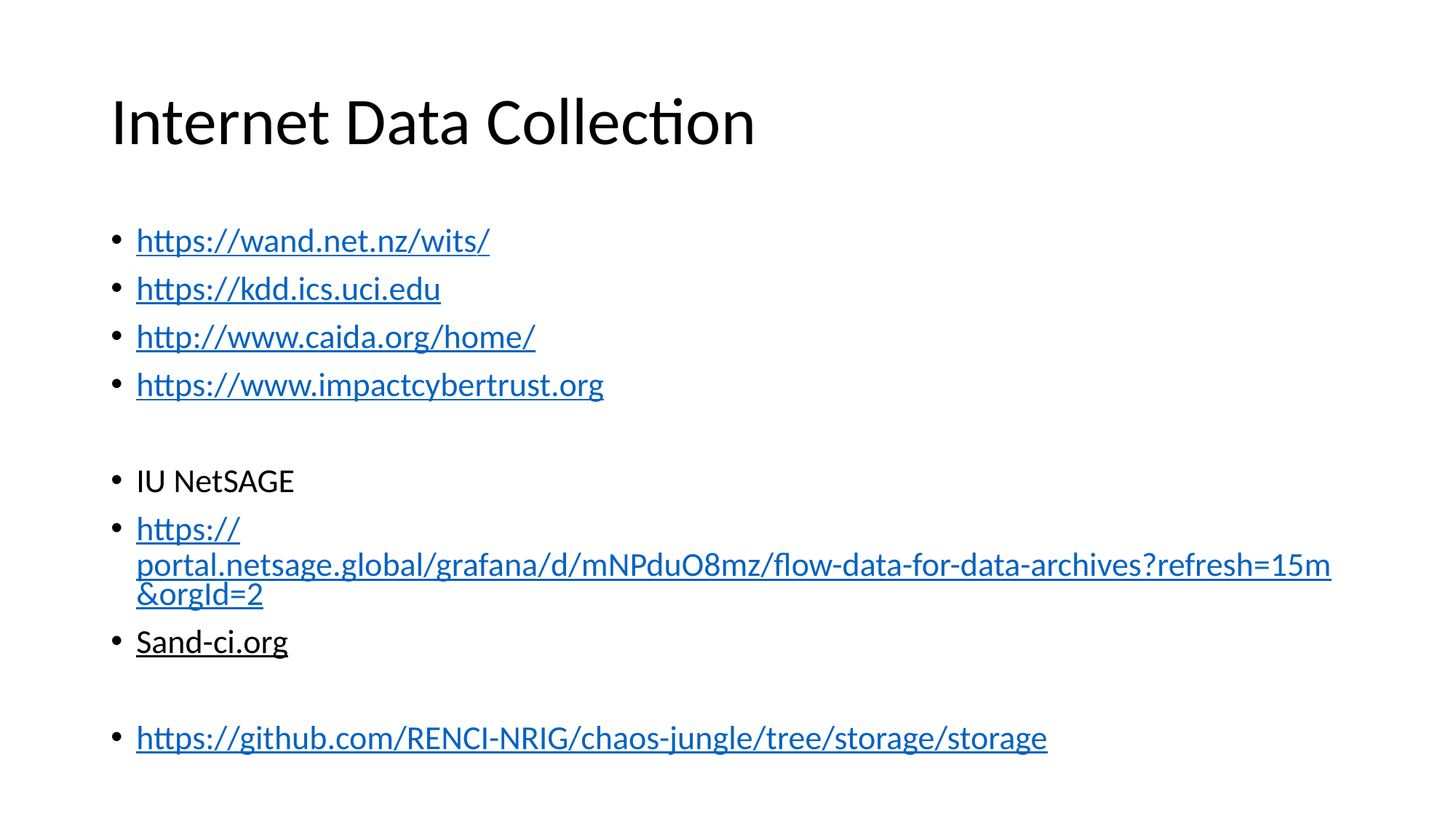

# Internet Data Collection
https://wand.net.nz/wits/
https://kdd.ics.uci.edu
http://www.caida.org/home/
https://www.impactcybertrust.org

IU NetSAGE
https://portal.netsage.global/grafana/d/mNPduO8mz/flow-data-for-data-archives?refresh=15m&orgId=2
Sand-ci.org

https://github.com/RENCI-NRIG/chaos-jungle/tree/storage/storage